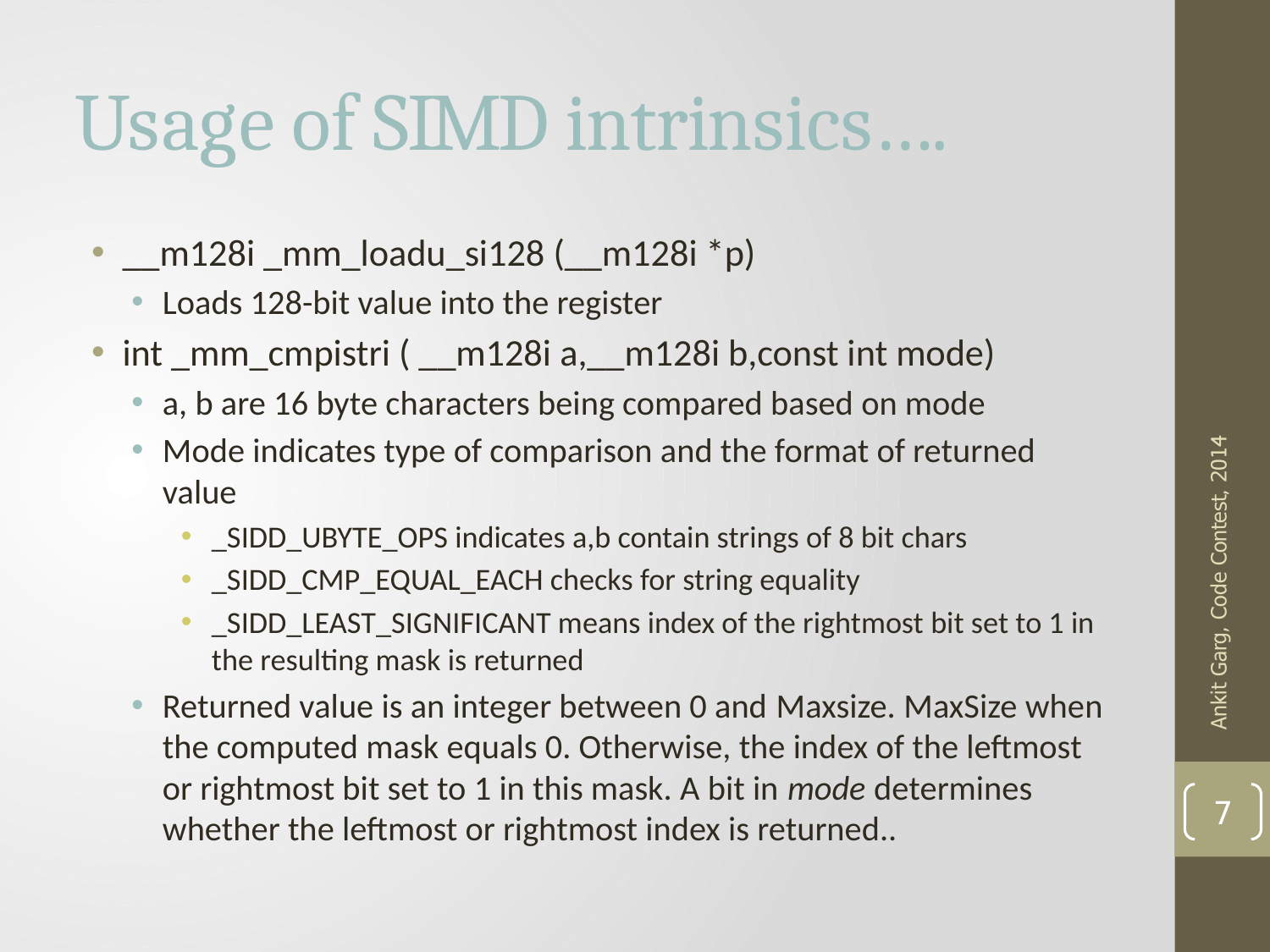

# Usage of SIMD intrinsics….
__m128i _mm_loadu_si128 (__m128i *p)
Loads 128-bit value into the register
int _mm_cmpistri ( __m128i a,__m128i b,const int mode)
a, b are 16 byte characters being compared based on mode
Mode indicates type of comparison and the format of returned value
_SIDD_UBYTE_OPS indicates a,b contain strings of 8 bit chars
_SIDD_CMP_EQUAL_EACH checks for string equality
_SIDD_LEAST_SIGNIFICANT means index of the rightmost bit set to 1 in the resulting mask is returned
Returned value is an integer between 0 and Maxsize. MaxSize when the computed mask equals 0. Otherwise, the index of the leftmost or rightmost bit set to 1 in this mask. A bit in mode determines whether the leftmost or rightmost index is returned..

Ankit Garg, Code Contest, 2014
7